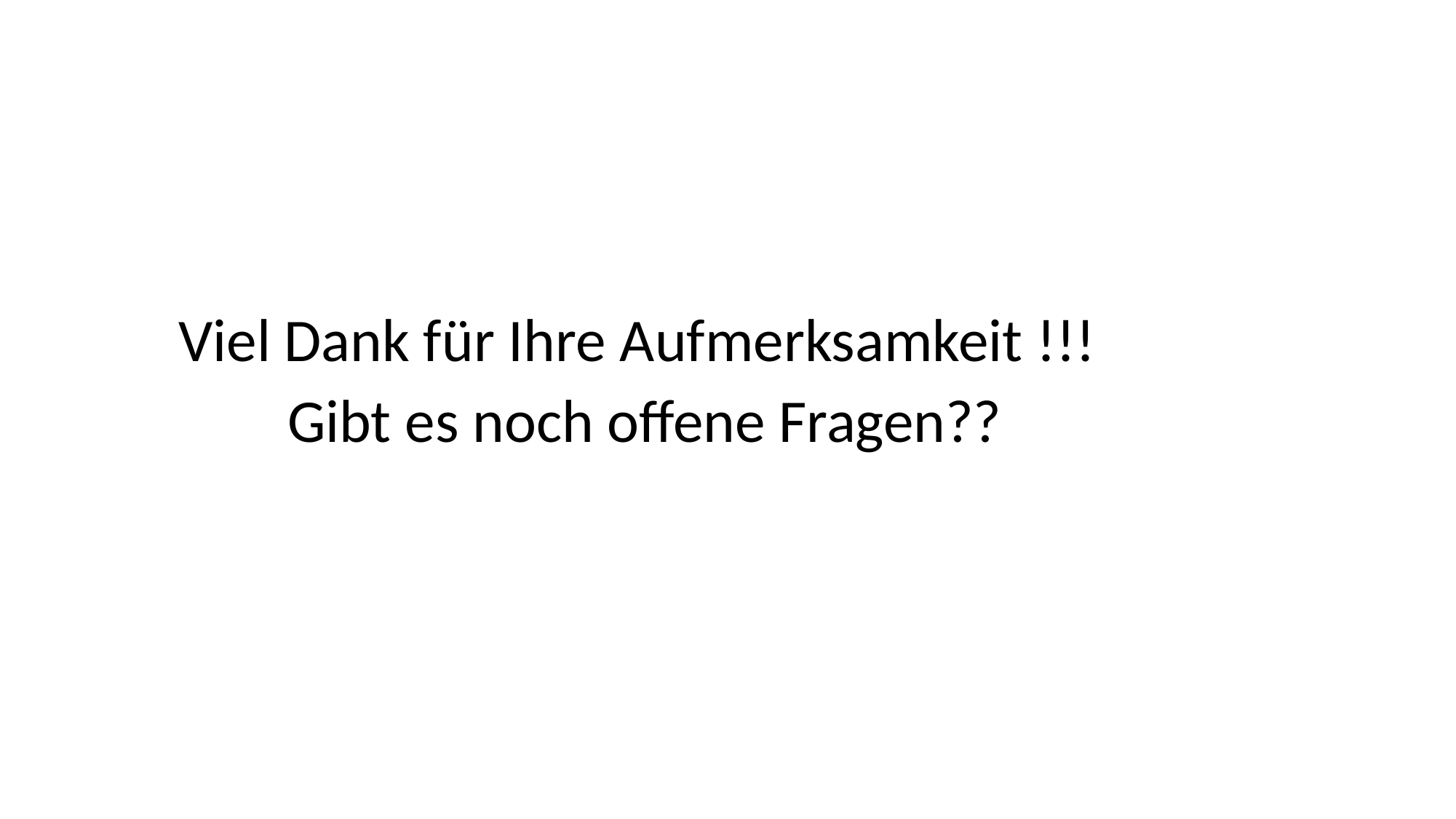

#
Viel Dank für Ihre Aufmerksamkeit !!!
        Gibt es noch offene Fragen??